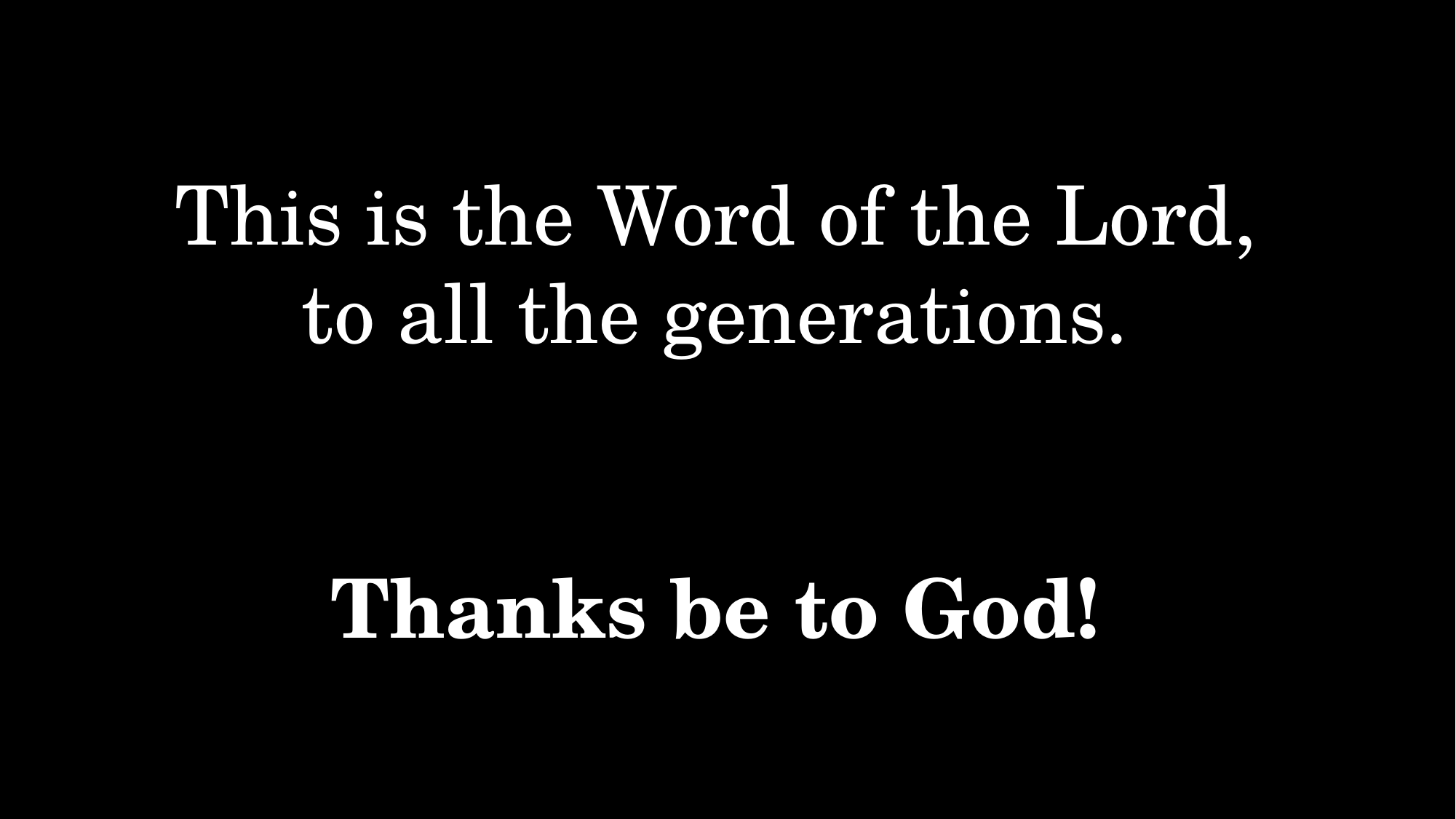

This is the Word of the Lord,
to all the generations.

Thanks be to God!